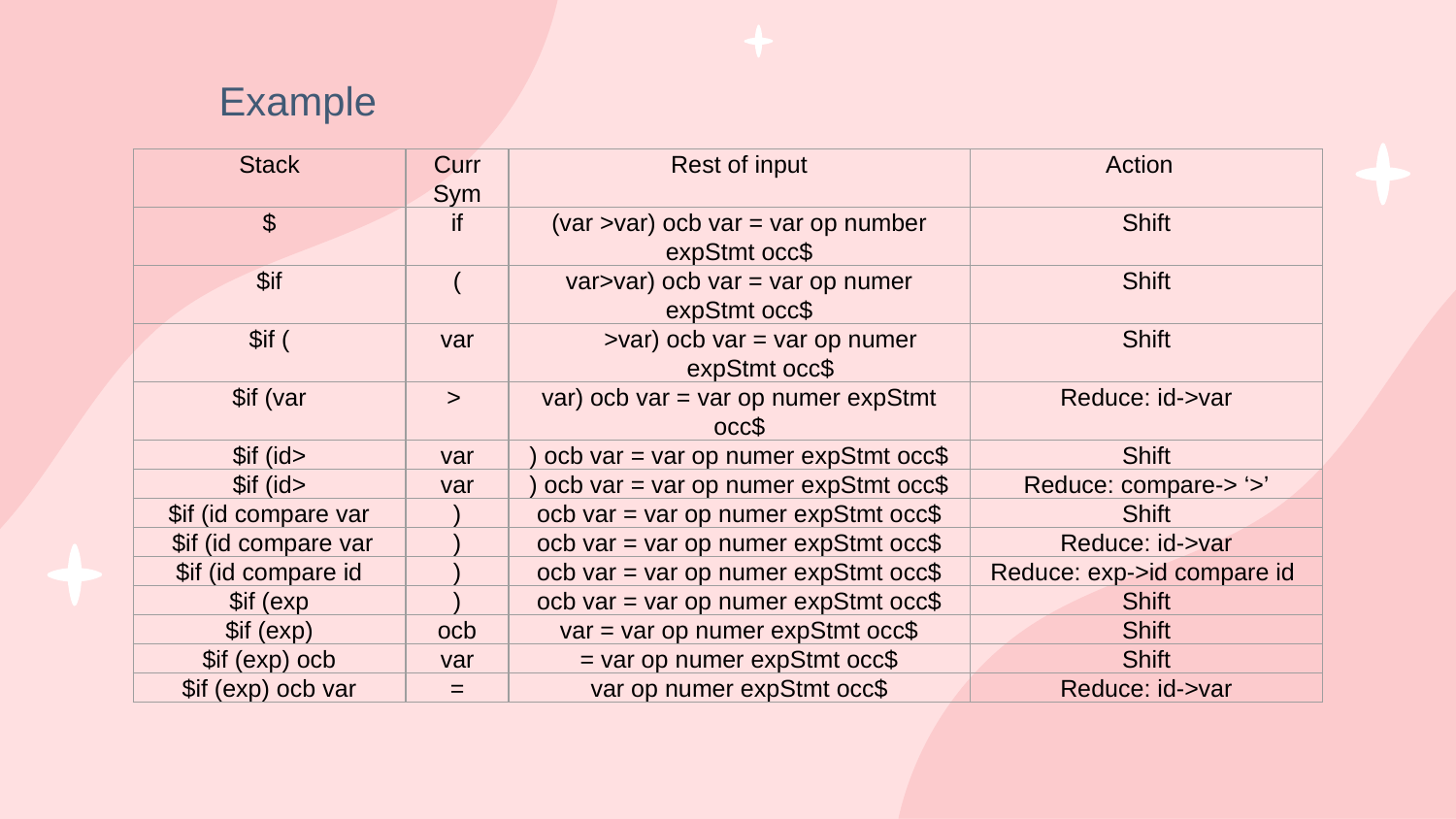

# Example
| Stack | Curr Sym | Rest of input | Action |
| --- | --- | --- | --- |
| $ | if | (var >var) ocb var = var op number expStmt occ$ | Shift |
| $if | ( | var>var) ocb var = var op numer expStmt occ$ | Shift |
| $if ( | var | >var) ocb var = var op numer expStmt occ$ | Shift |
| $if (var | > | var) ocb var = var op numer expStmt occ$ | Reduce: id->var |
| $if (id> | var | ) ocb var = var op numer expStmt occ$ | Shift |
| $if (id> | var | ) ocb var = var op numer expStmt occ$ | Reduce: compare-> ‘>’ |
| $if (id compare var | ) | ocb var = var op numer expStmt occ$ | Shift |
| $if (id compare var | ) | ocb var = var op numer expStmt occ$ | Reduce: id->var |
| $if (id compare id | ) | ocb var = var op numer expStmt occ$ | Reduce: exp->id compare id |
| $if (exp | ) | ocb var = var op numer expStmt occ$ | Shift |
| $if (exp) | ocb | var = var op numer expStmt occ$ | Shift |
| $if (exp) ocb | var | = var op numer expStmt occ$ | Shift |
| $if (exp) ocb var | = | var op numer expStmt occ$ | Reduce: id->var |